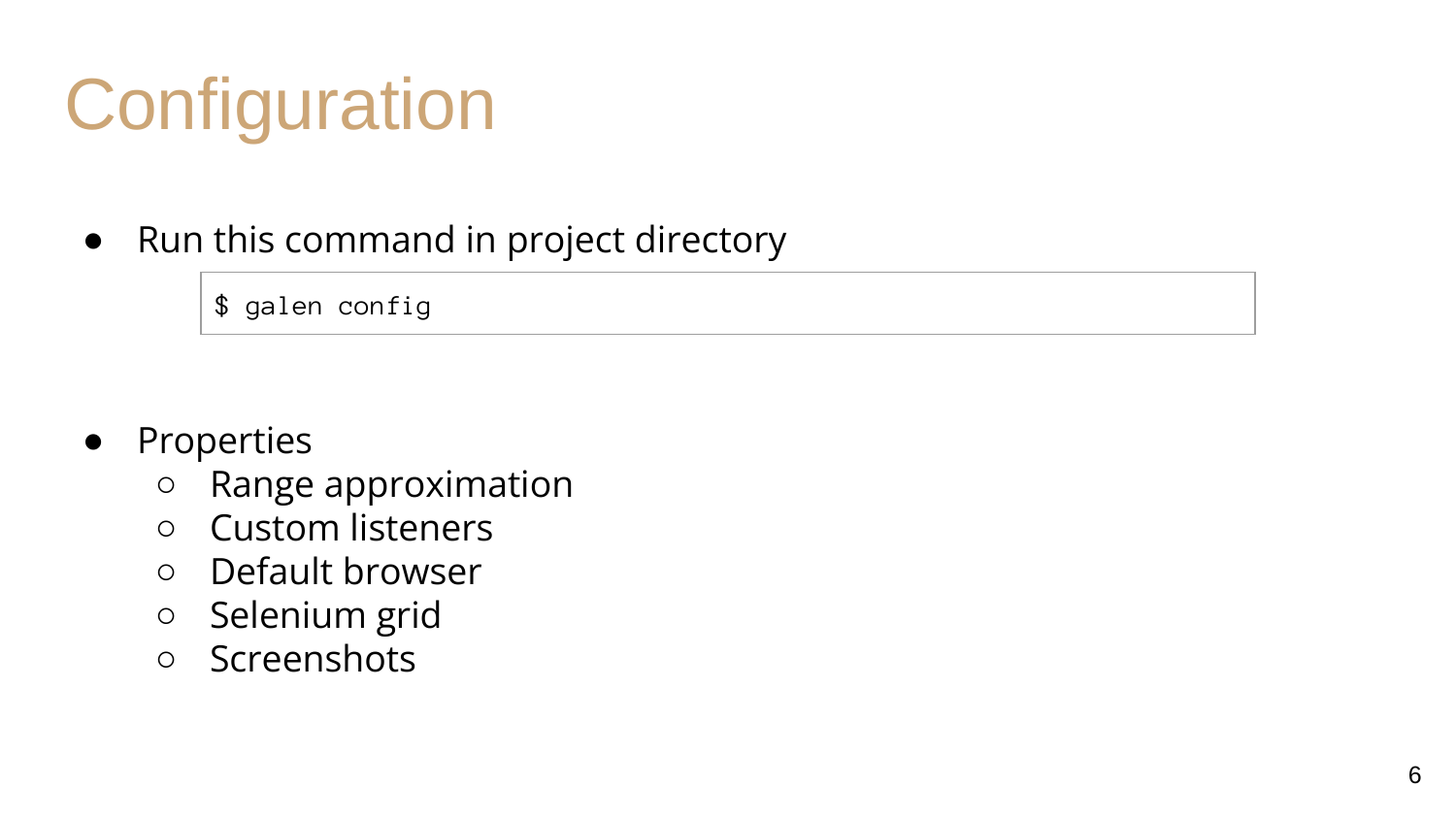

# Configuration
Run this command in project directory

Properties
Range approximation
Custom listeners
Default browser
Selenium grid
Screenshots

| $ galen config |
| --- |
6